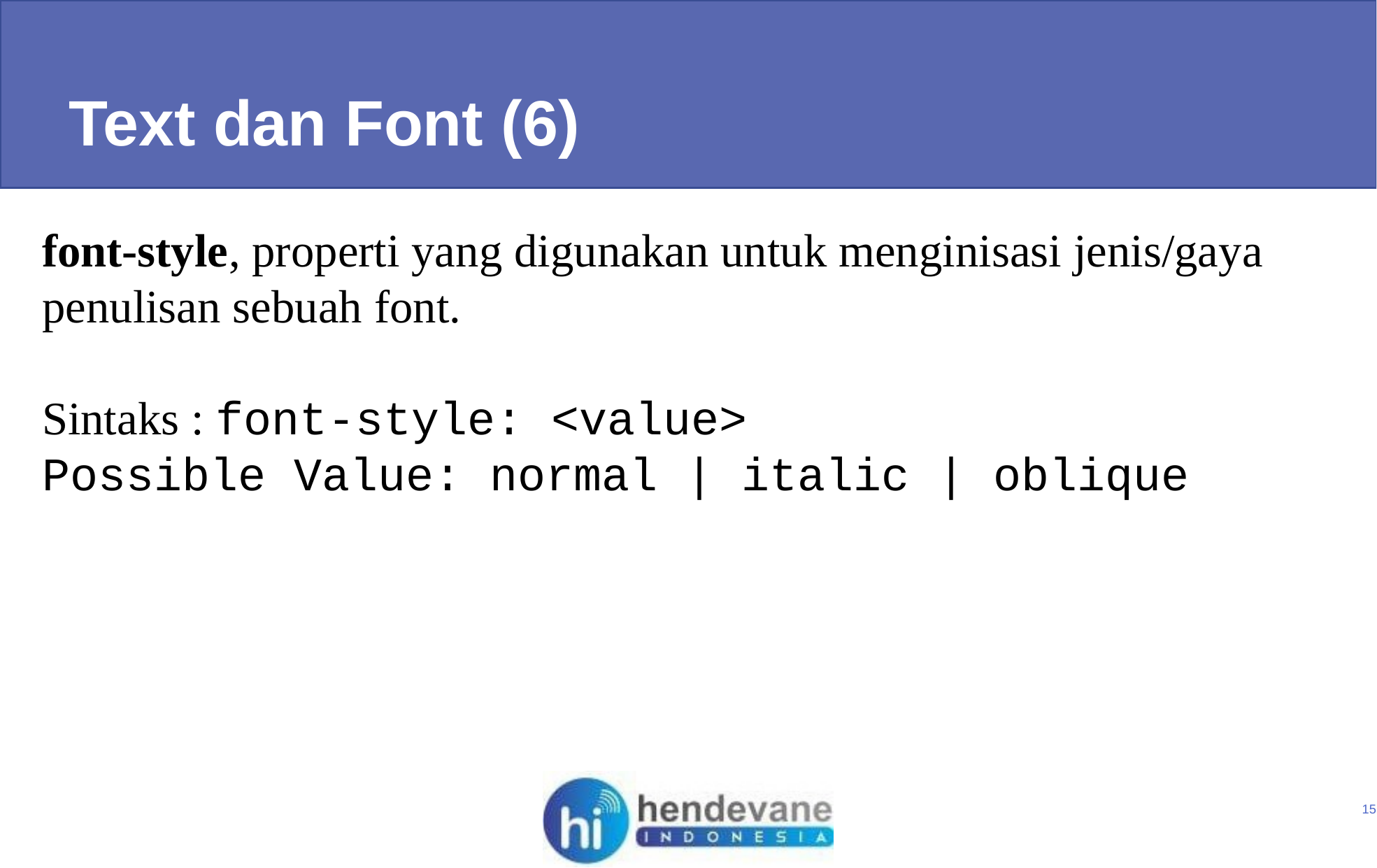

Text dan Font (6)

font-style, properti yang digunakan untuk menginisasi jenis/gaya penulisan sebuah font.

Sintaks : font-style: <value>
Possible Value: normal | italic | oblique

15